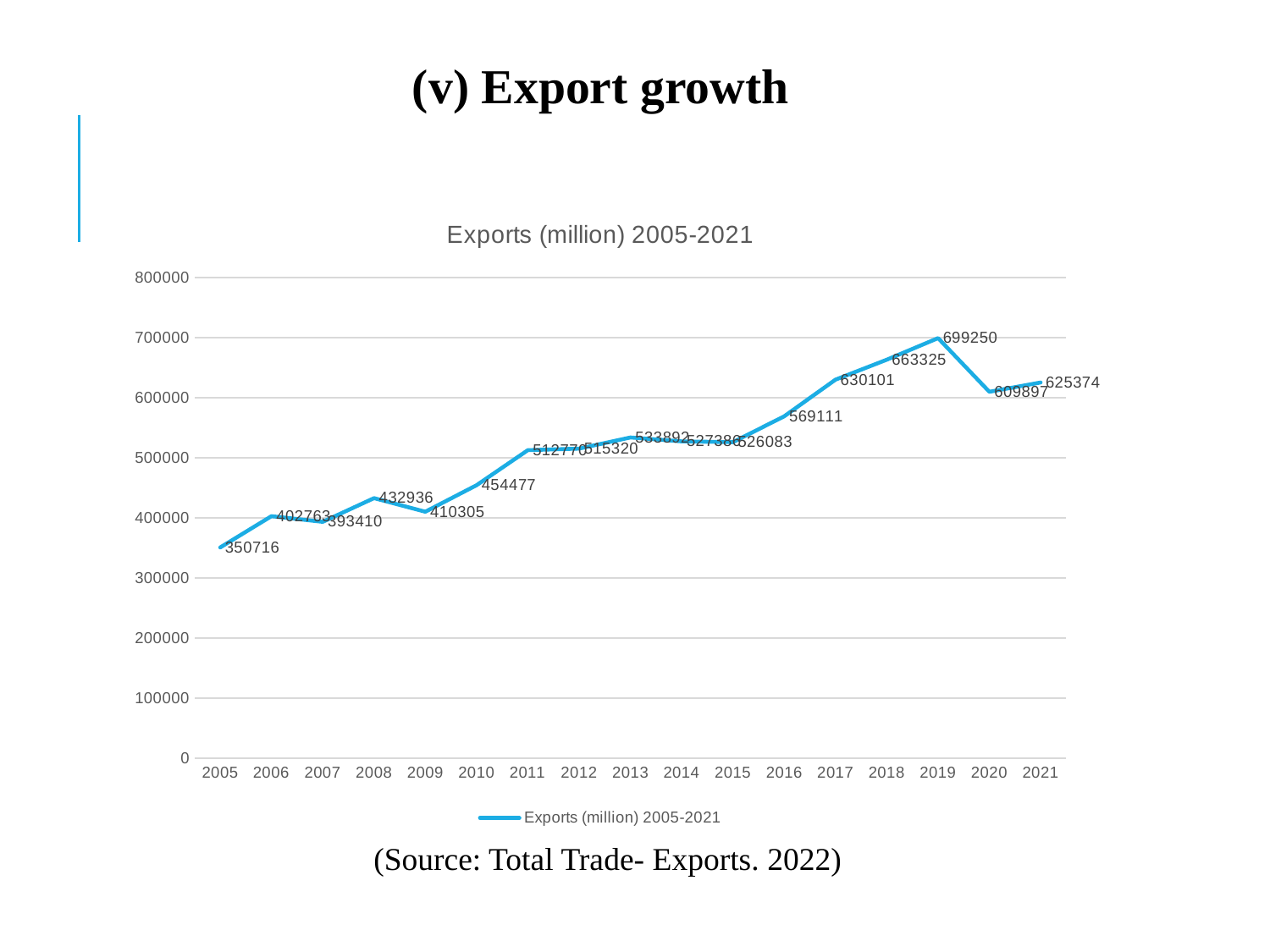

(v) Export growth

### Chart:

| Category | Exports (million) 2005-2021 |
|---|---|
| 2005 | 350716.0 |
| 2006 | 402763.0 |
| 2007 | 393410.0 |
| 2008 | 432936.0 |
| 2009 | 410305.0 |
| 2010 | 454477.0 |
| 2011 | 512770.0 |
| 2012 | 515320.0 |
| 2013 | 533892.0 |
| 2014 | 527386.0 |
| 2015 | 526083.0 |
| 2016 | 569111.0 |
| 2017 | 630101.0 |
| 2018 | 663325.0 |
| 2019 | 699250.0 |
| 2020 | 609897.0 |
| 2021 | 625374.0 |
(Source: Total Trade- Exports. 2022)